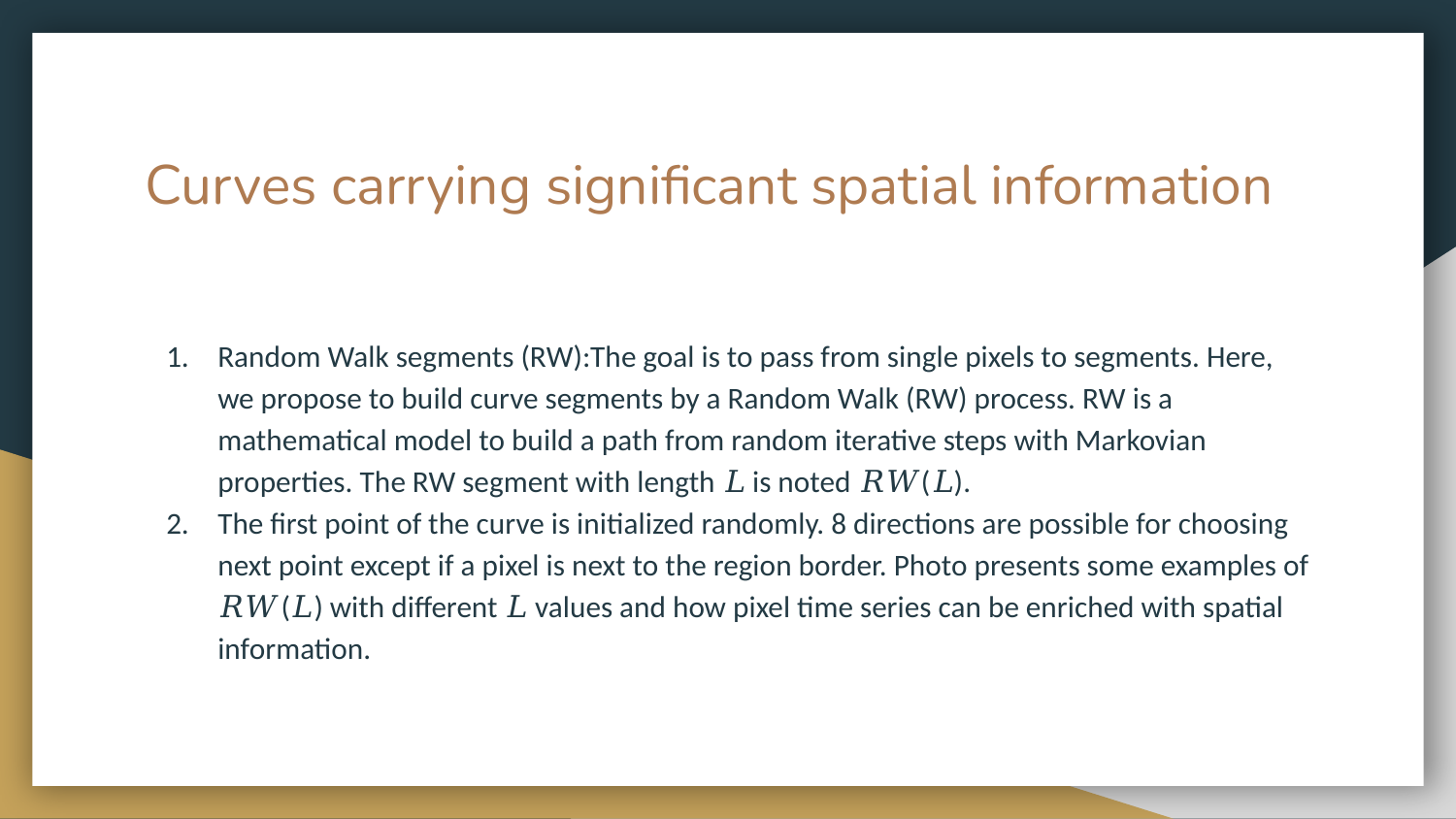

# Curves carrying significant spatial information
Random Walk segments (RW):The goal is to pass from single pixels to segments. Here, we propose to build curve segments by a Random Walk (RW) process. RW is a mathematical model to build a path from random iterative steps with Markovian properties. The RW segment with length 𝐿 is noted 𝑅𝑊(𝐿).
The first point of the curve is initialized randomly. 8 directions are possible for choosing next point except if a pixel is next to the region border. Photo presents some examples of 𝑅𝑊(𝐿) with different 𝐿 values and how pixel time series can be enriched with spatial information.